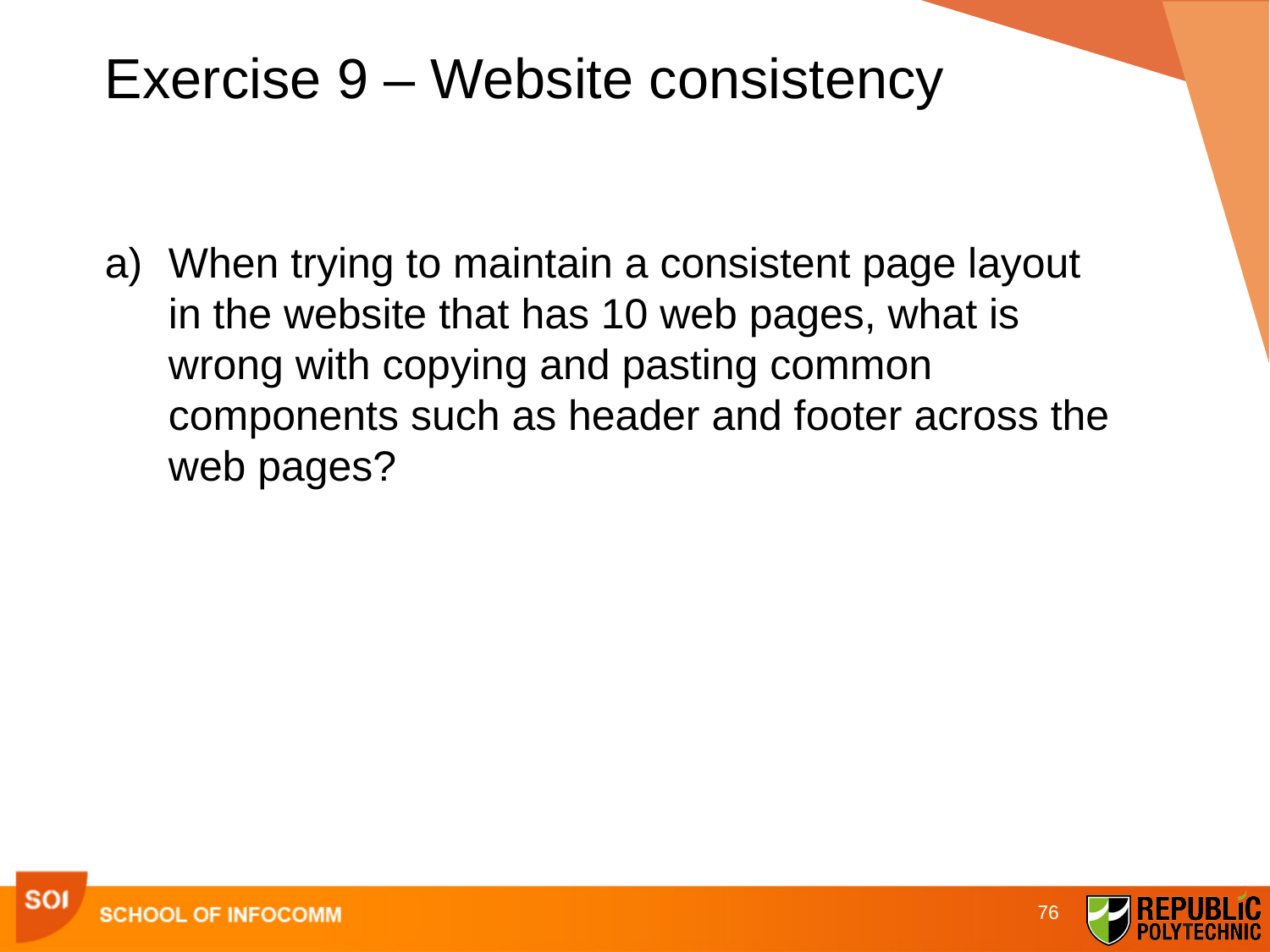

# Exercise 9 – Website consistency
When trying to maintain a consistent page layout in the website that has 10 web pages, what is wrong with copying and pasting common components such as header and footer across the web pages?
76